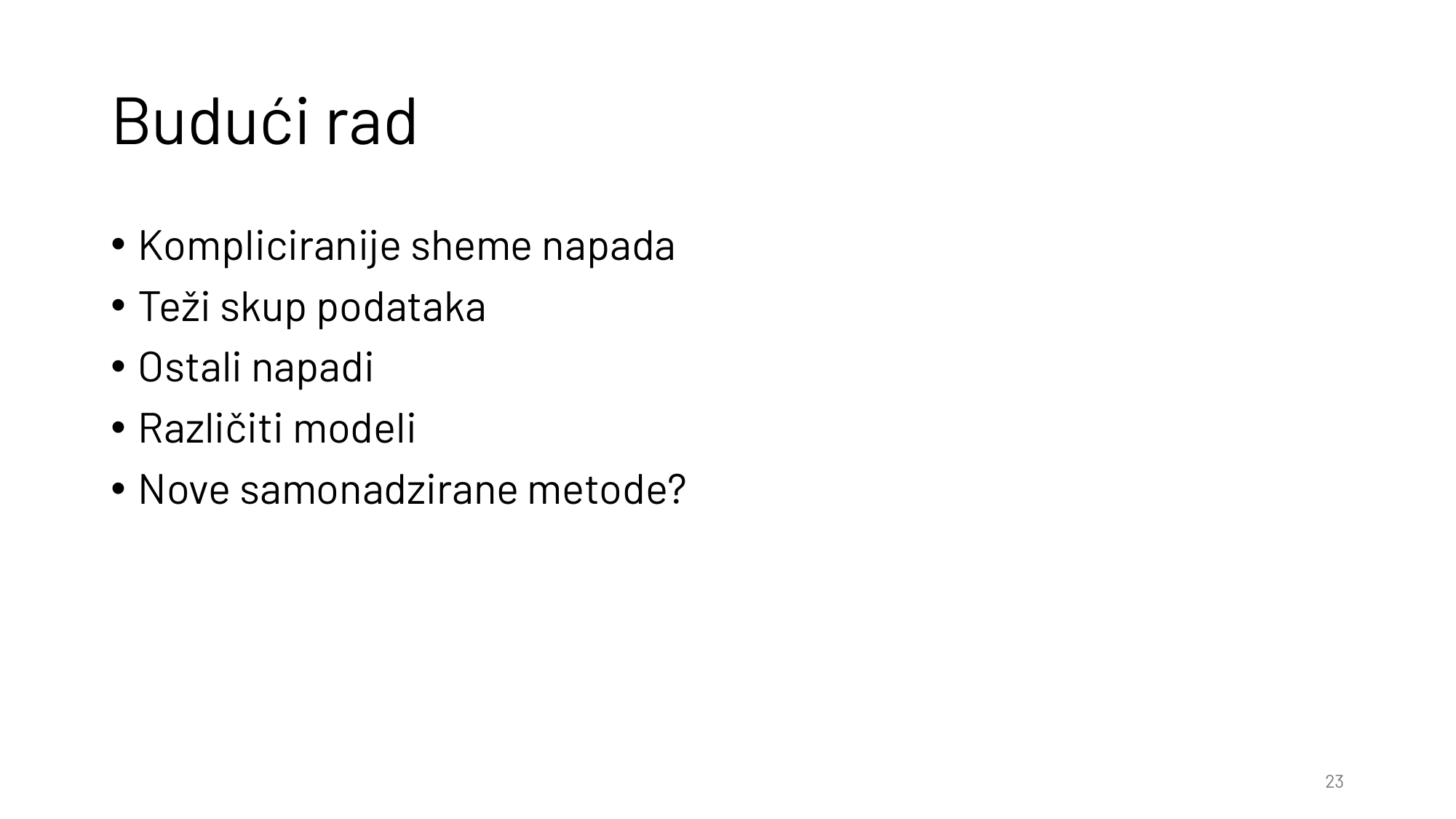

# Budući rad
Kompliciranije sheme napada
Teži skup podataka
Ostali napadi
Različiti modeli
Nove samonadzirane metode?
23